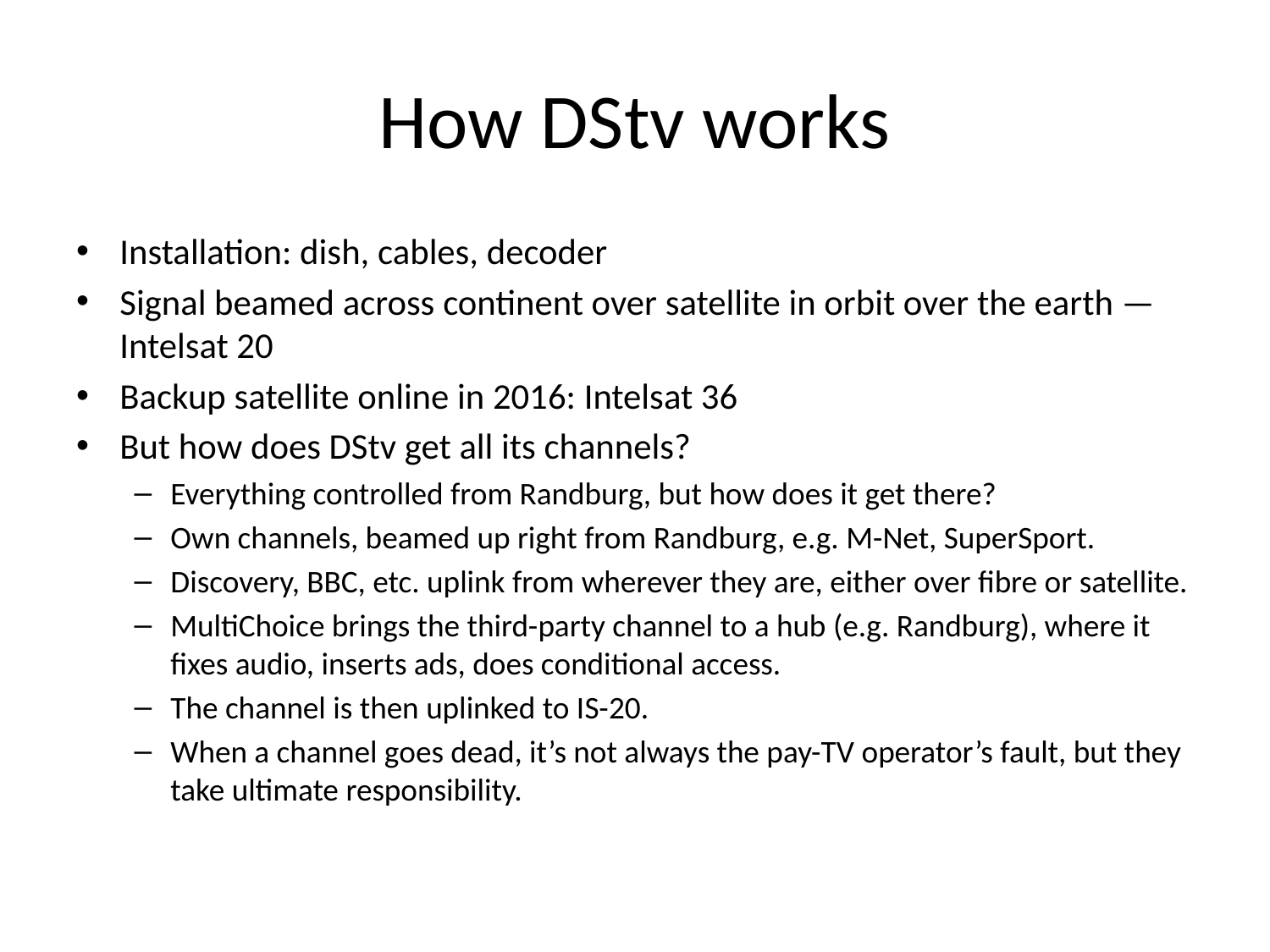

# How DStv works
Installation: dish, cables, decoder
Signal beamed across continent over satellite in orbit over the earth — Intelsat 20
Backup satellite online in 2016: Intelsat 36
But how does DStv get all its channels?
Everything controlled from Randburg, but how does it get there?
Own channels, beamed up right from Randburg, e.g. M-Net, SuperSport.
Discovery, BBC, etc. uplink from wherever they are, either over fibre or satellite.
MultiChoice brings the third-party channel to a hub (e.g. Randburg), where it fixes audio, inserts ads, does conditional access.
The channel is then uplinked to IS-20.
When a channel goes dead, it’s not always the pay-TV operator’s fault, but they take ultimate responsibility.